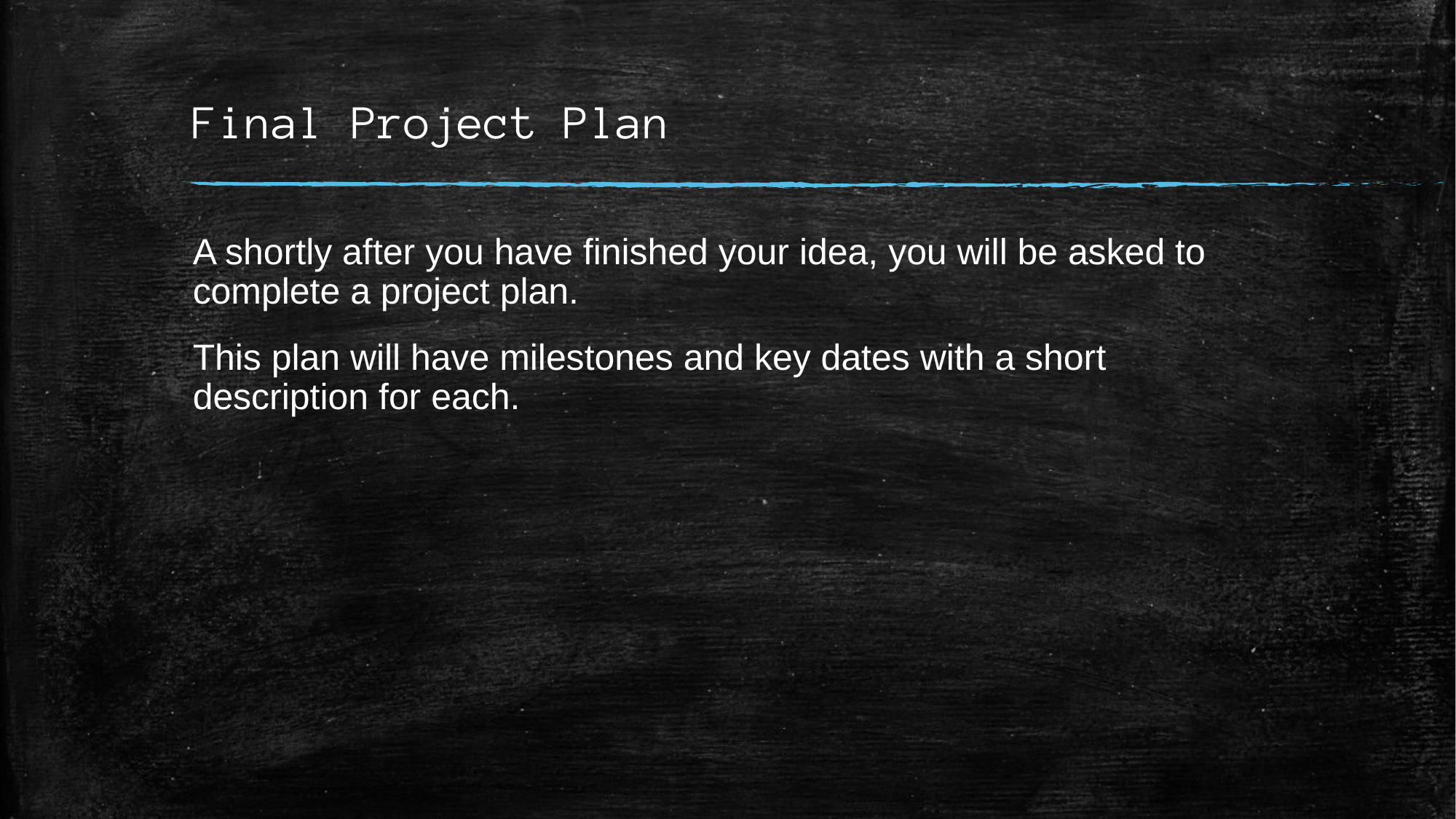

# Final Project Plan
A shortly after you have finished your idea, you will be asked to complete a project plan.
This plan will have milestones and key dates with a short description for each.